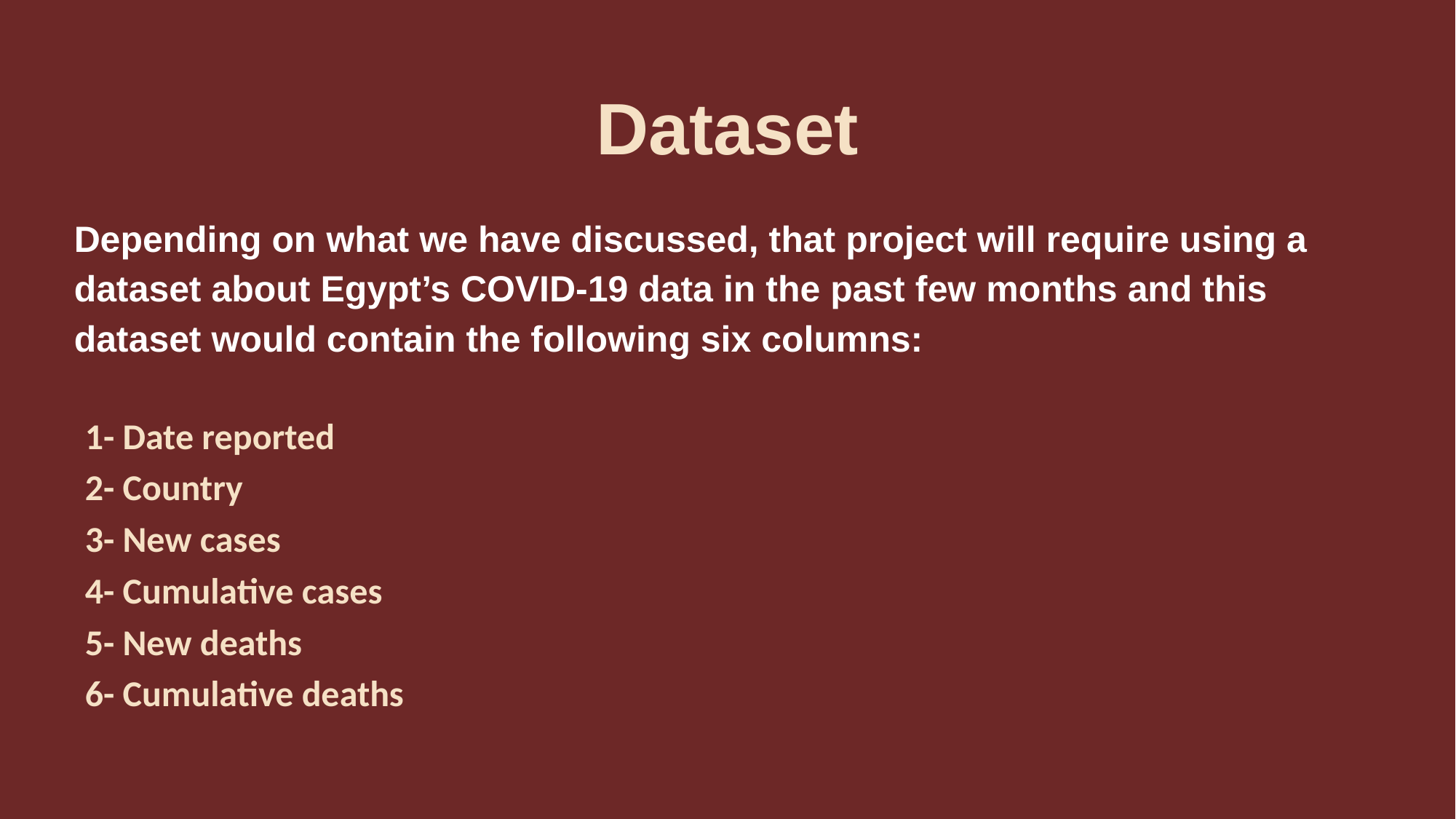

# Dataset
Depending on what we have discussed, that project will require using a dataset about Egypt’s COVID-19 data in the past few months and this dataset would contain the following six columns:

   1- Date reported
   2- Country
   3- New cases
   4- Cumulative cases
   5- New deaths
   6- Cumulative deaths